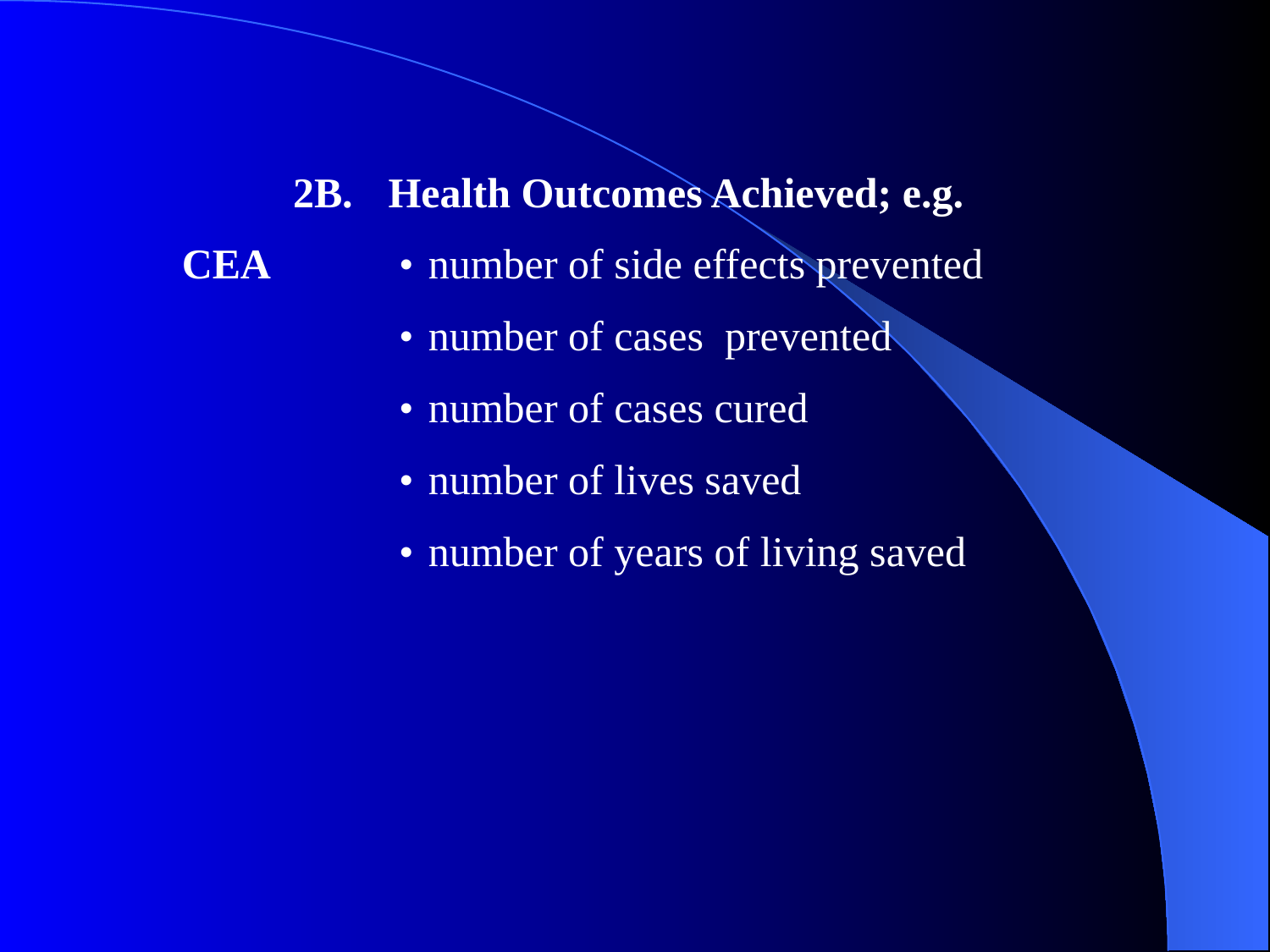

2B.	Health Outcomes Achieved; e.g.
CEA		 • 	number of side effects prevented
		 • 	number of cases  prevented
		 • 	number of cases cured
		 • 	number of lives saved
		 • 	number of years of living saved